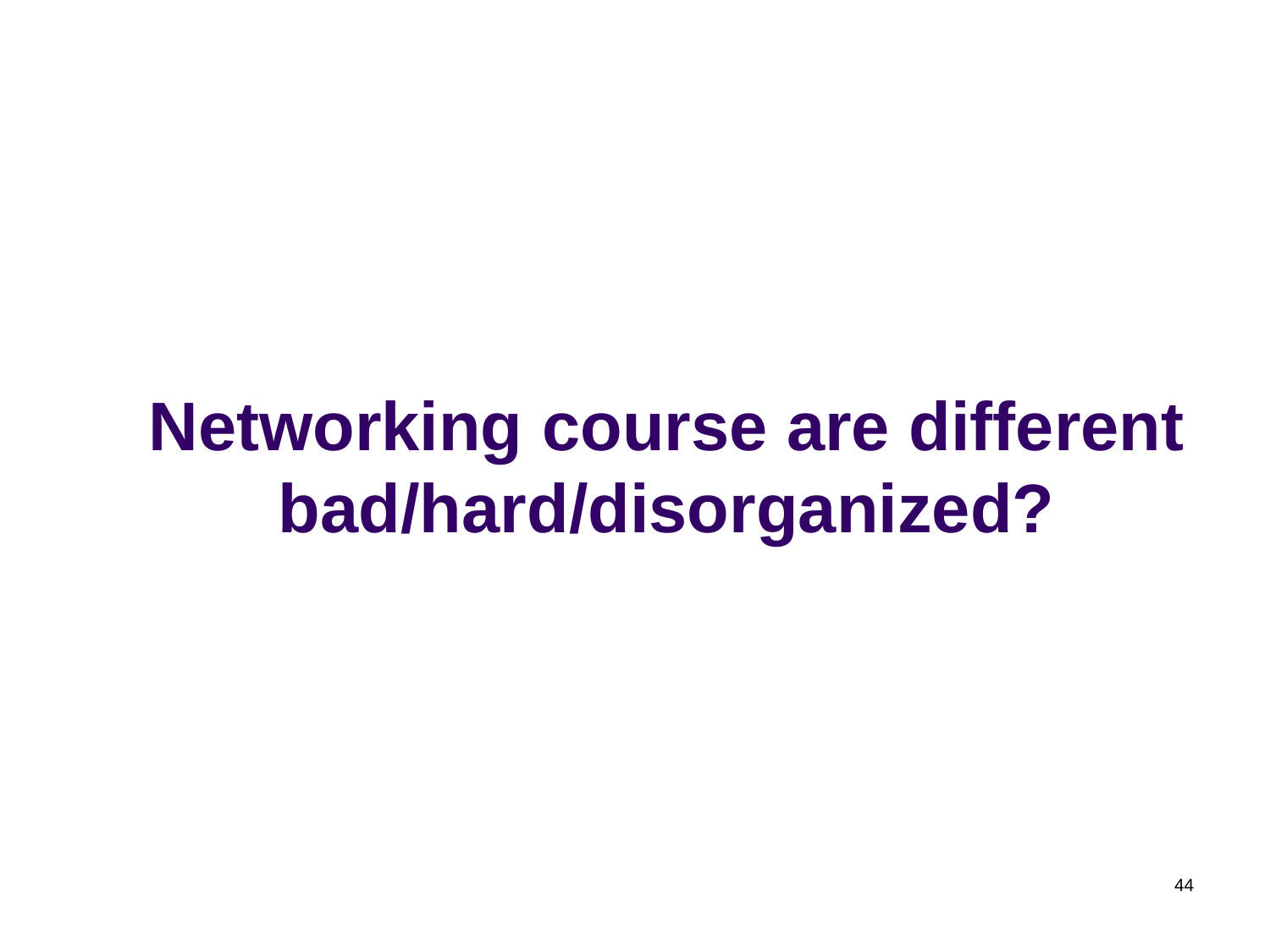

# Networking course are different bad/hard/disorganized?
44